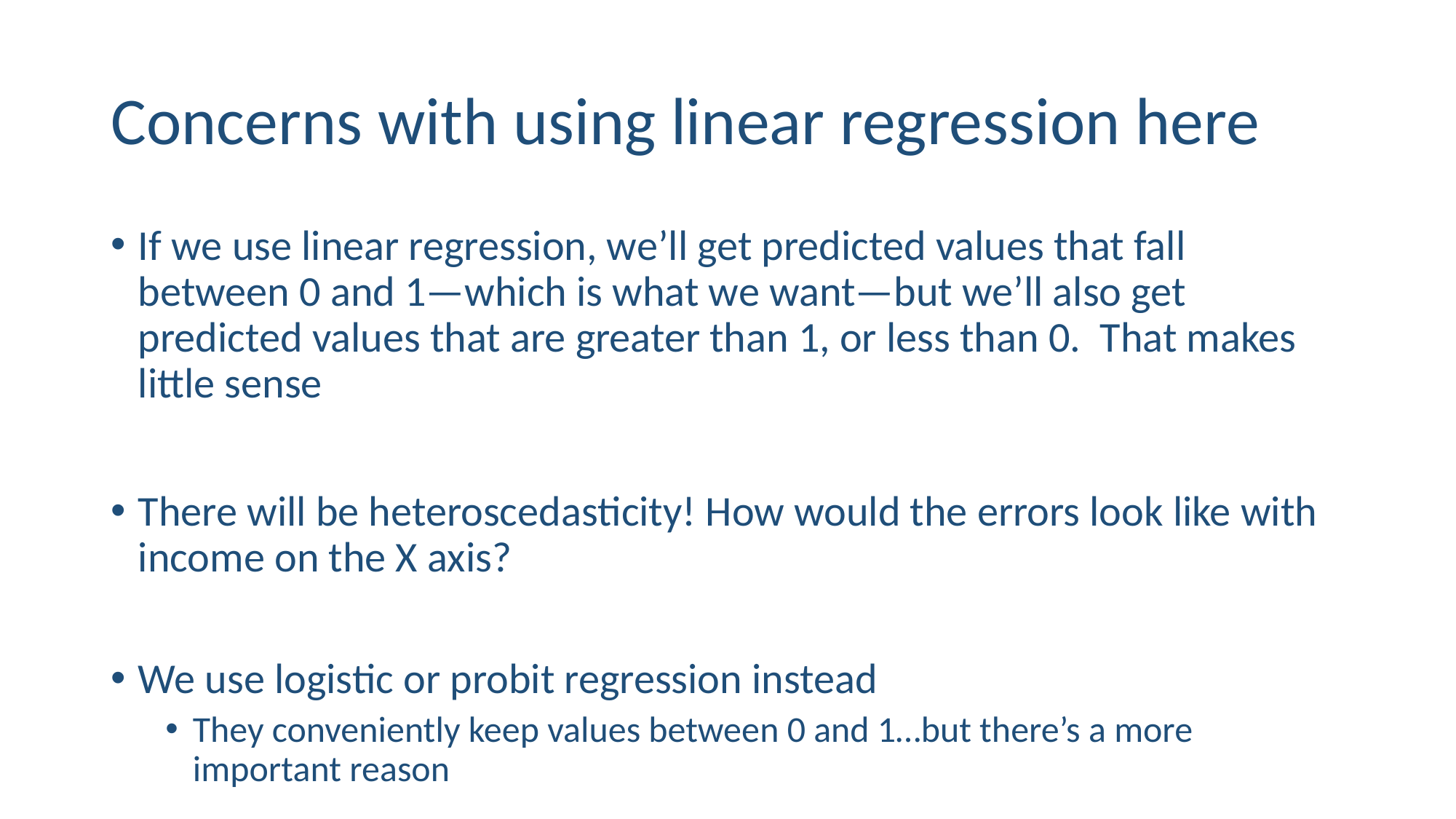

# Concerns with using linear regression here
If we use linear regression, we’ll get predicted values that fall between 0 and 1—which is what we want—but we’ll also get predicted values that are greater than 1, or less than 0.  That makes little sense

There will be heteroscedasticity! How would the errors look like with income on the X axis?

We use logistic or probit regression instead
They conveniently keep values between 0 and 1…but there’s a more important reason